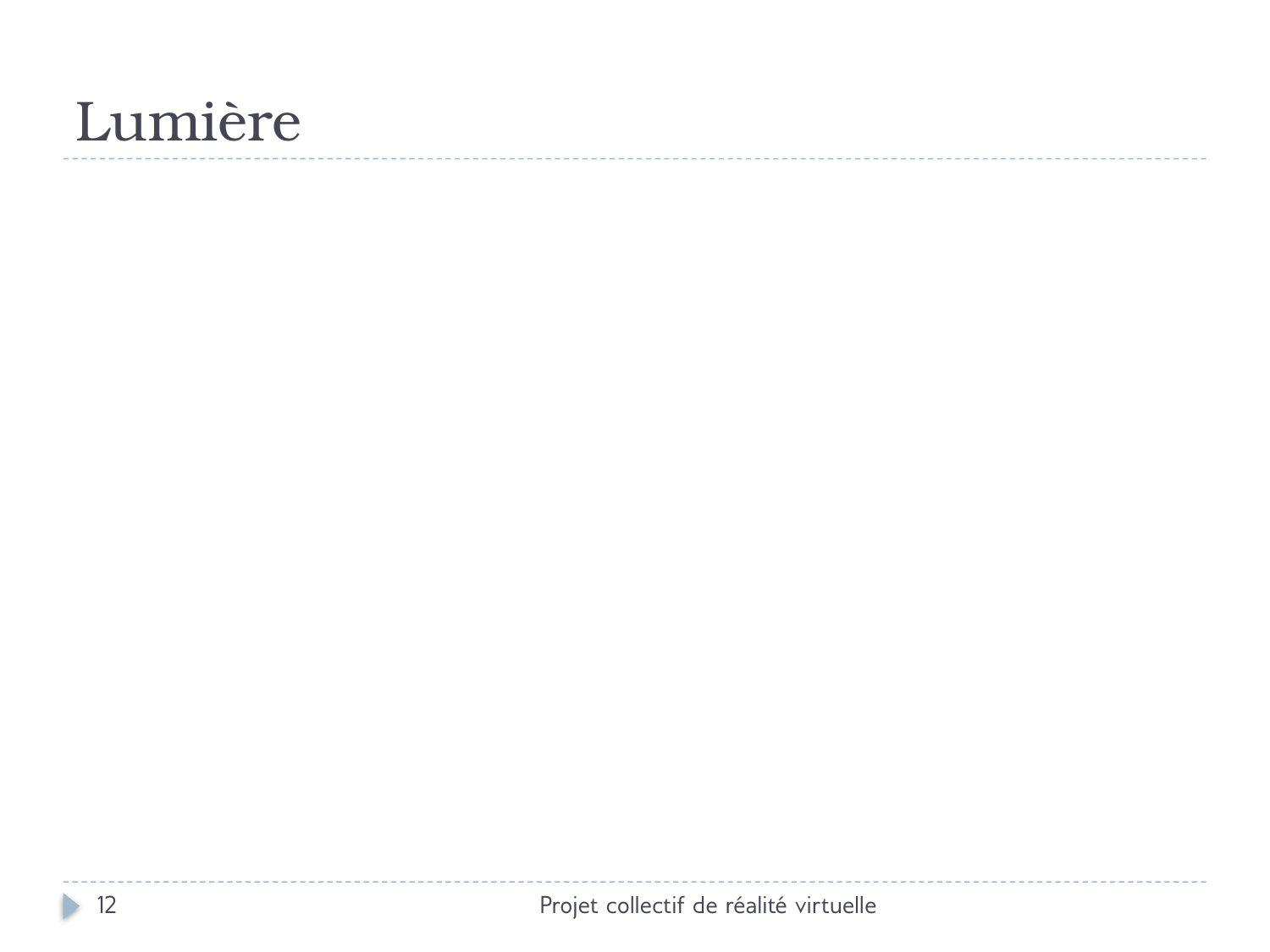

# Lumière

12
Projet collectif de réalité virtuelle